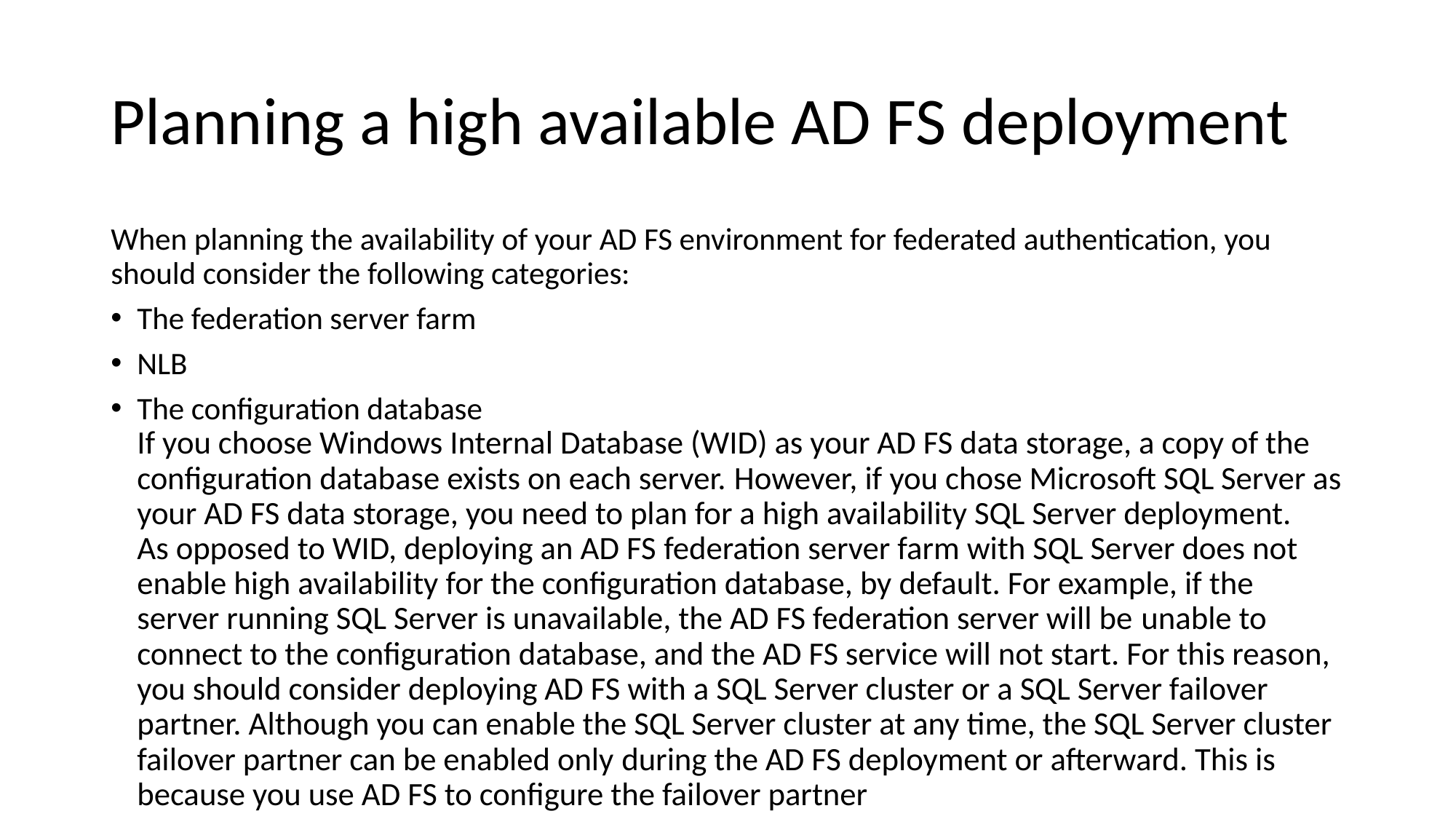

# Planning a high available AD FS deployment
When planning the availability of your AD FS environment for federated authentication, you should consider the following categories:
The federation server farm
NLB
The configuration database 
If you choose Windows Internal Database (WID) as your AD FS data storage, a copy of the configuration database exists on each server. However, if you chose Microsoft SQL Server as your AD FS data storage, you need to plan for a high availability SQL Server deployment.
As opposed to WID, deploying an AD FS federation server farm with SQL Server does not enable high availability for the configuration database, by default. For example, if the server running SQL Server is unavailable, the AD FS federation server will be unable to connect to the configuration database, and the AD FS service will not start. For this reason, you should consider deploying AD FS with a SQL Server cluster or a SQL Server failover partner. Although you can enable the SQL Server cluster at any time, the SQL Server cluster failover partner can be enabled only during the AD FS deployment or afterward. This is because you use AD FS to configure the failover partner